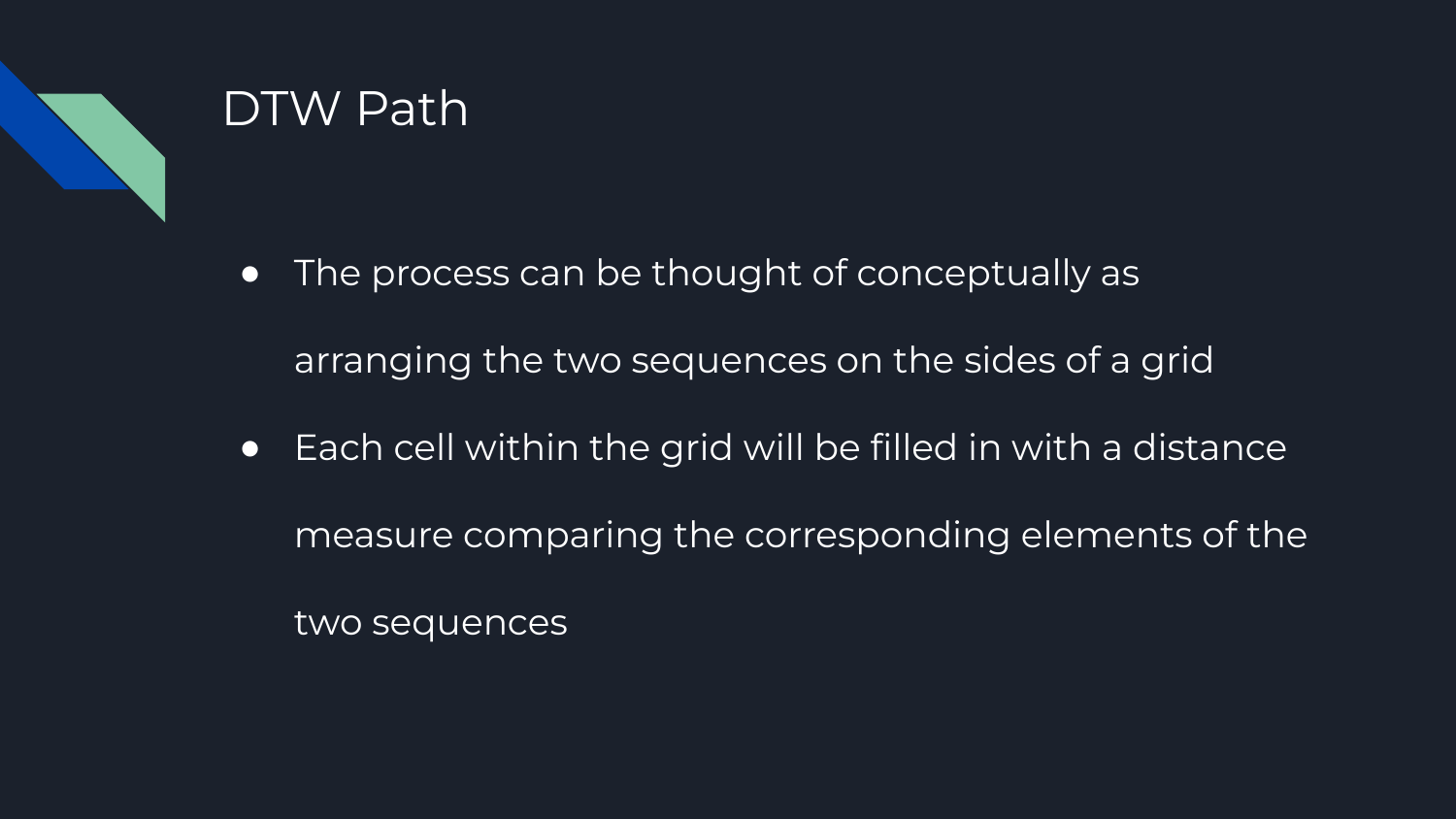

# DTW Path
The process can be thought of conceptually as arranging the two sequences on the sides of a grid
Each cell within the grid will be filled in with a distance measure comparing the corresponding elements of the two sequences